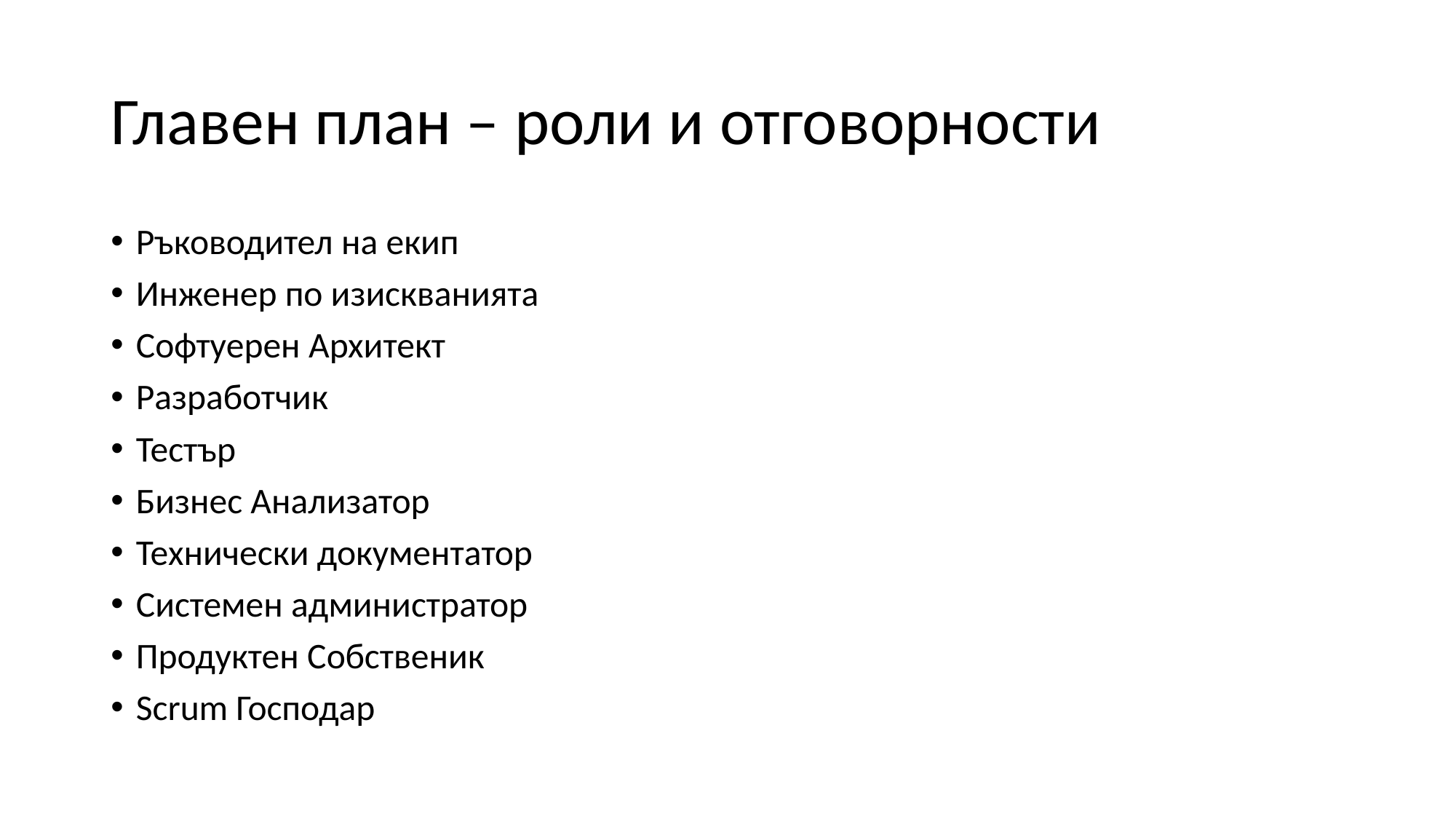

# Главен план – роли и отговорности
Ръководител на екип
Инженер по изискванията
Софтуерен Архитект
Разработчик
Тестър
Бизнес Анализатор
Технически документатор
Системен администратор
Продуктен Собственик
Scrum Господар